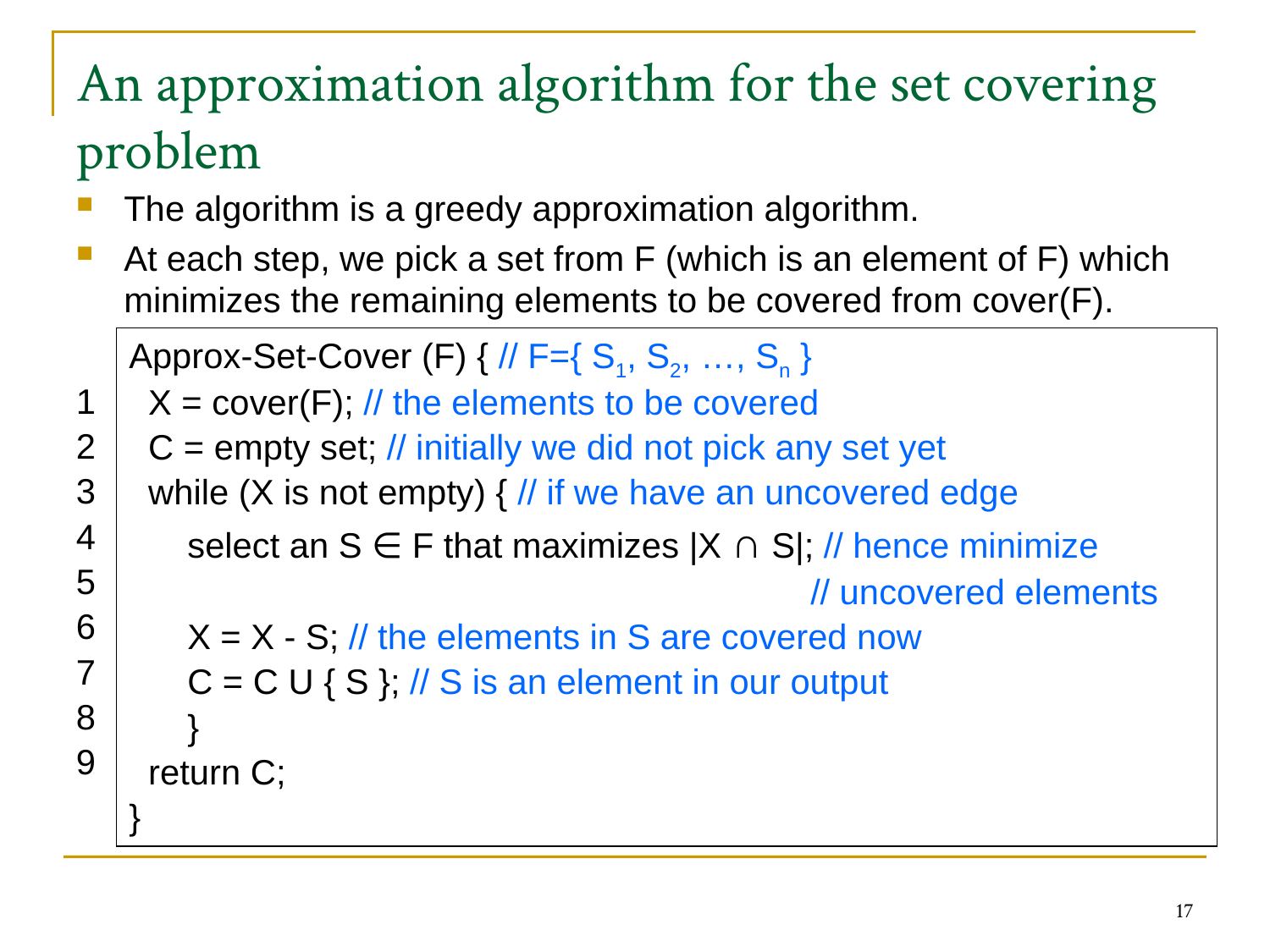

# An approximation algorithm for the set covering problem
The algorithm is a greedy approximation algorithm.
At each step, we pick a set from F (which is an element of F) which minimizes the remaining elements to be covered from cover(F).

1
2
3
4
5
6
7
8
9

Approx-Set-Cover (F) { // F={ S1, S2, …, Sn }
  X = cover(F); // the elements to be covered
  C = empty set; // initially we did not pick any set yet
  while (X is not empty) { // if we have an uncovered edge
      select an S ∈ F that maximizes |X ∩ S|; // hence minimize
                                                                      // uncovered elements
      X = X - S; // the elements in S are covered now
      C = C U { S }; // S is an element in our output
      }
  return C;
}
17